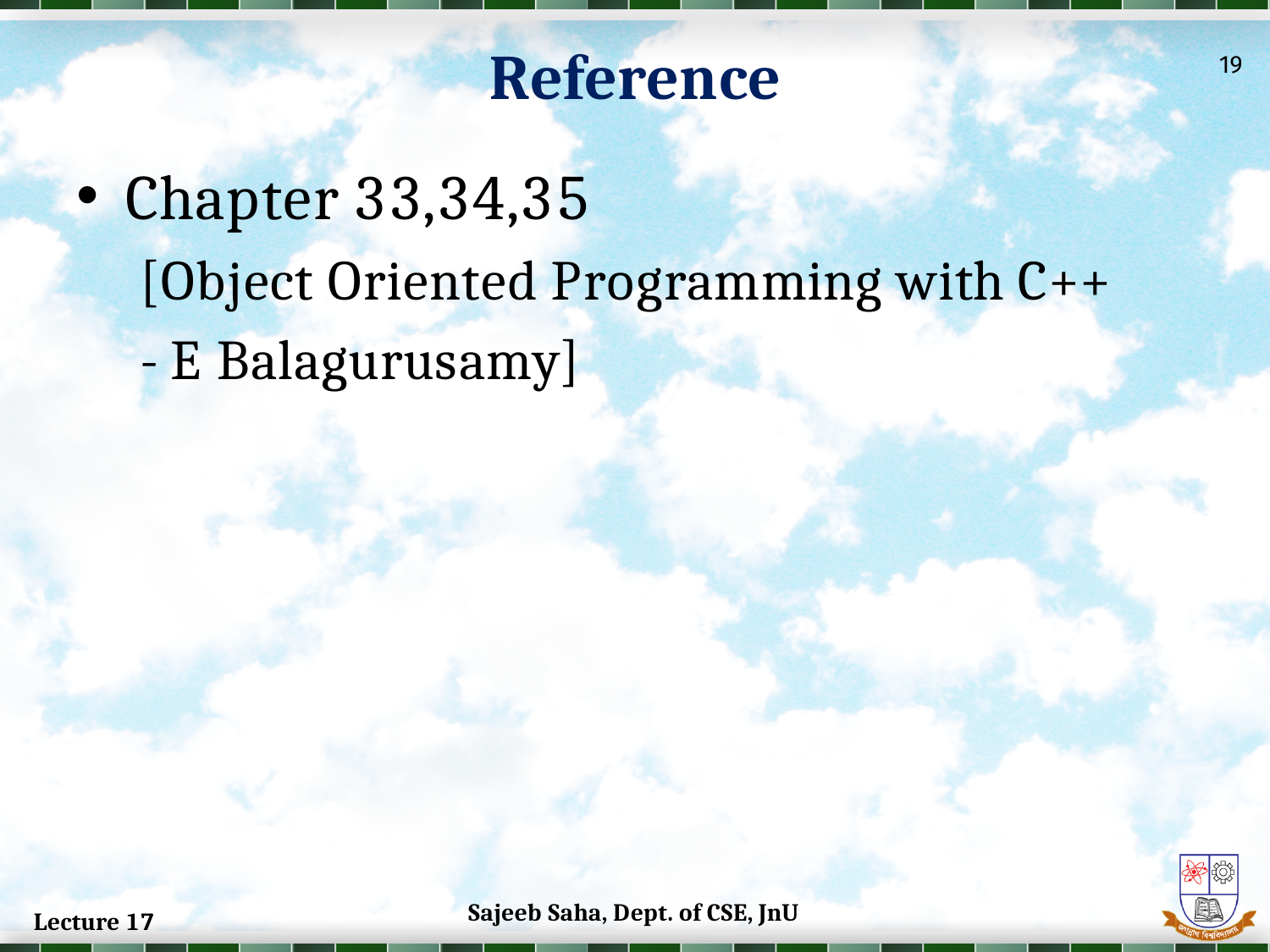

Reference
19
Chapter 33,34,35
[Object Oriented Programming with C++
- E Balagurusamy]
Sajeeb Saha, Dept. of CSE, JnU